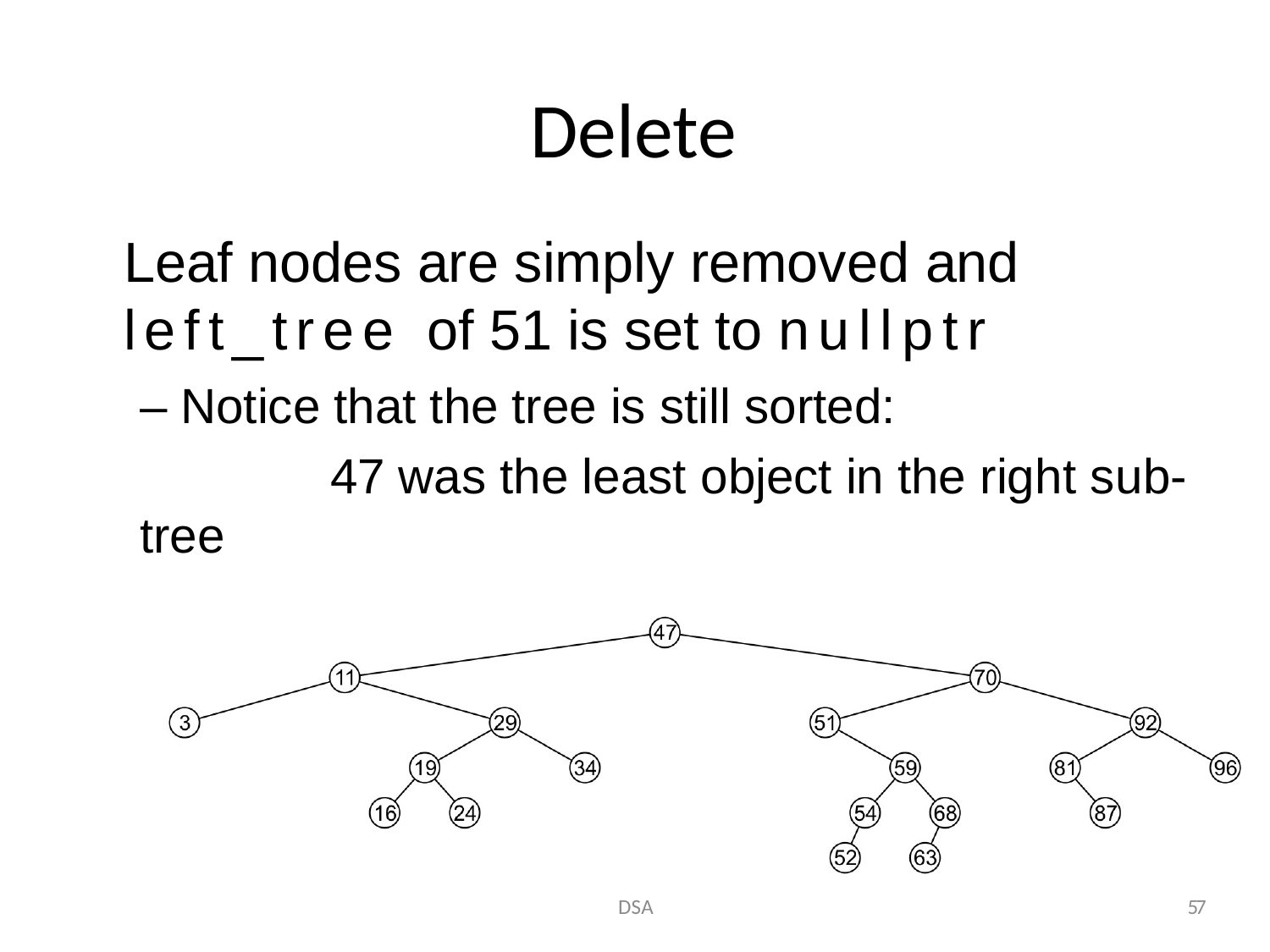

# Delete
Leaf nodes are simply removed and
left_tree of 51 is set to nullptr
– Notice that the tree is still sorted:
47 was the least object in the right sub-
tree

DSA
57